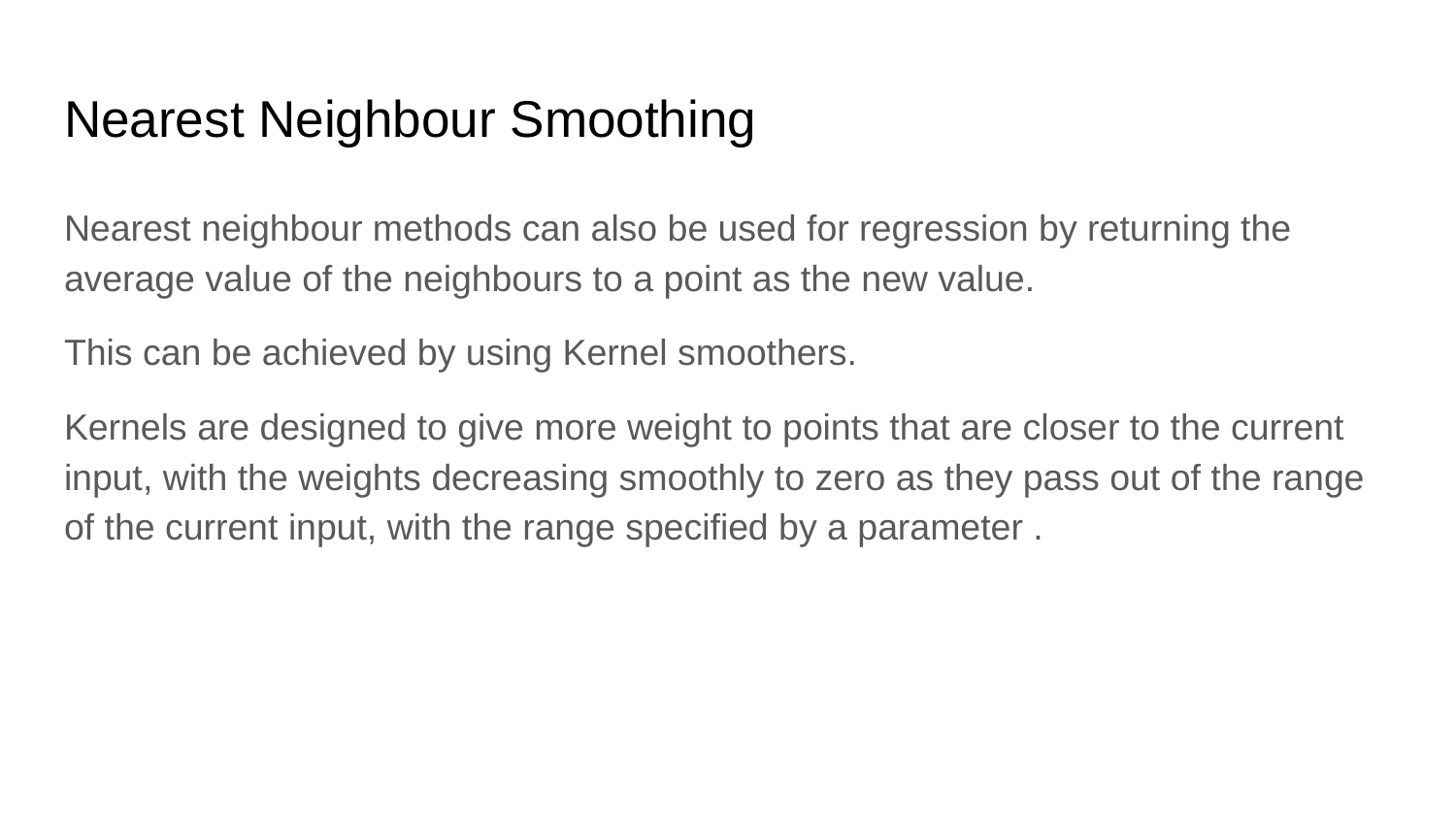

# Nearest Neighbour Smoothing
Nearest neighbour methods can also be used for regression by returning the average value of the neighbours to a point as the new value.
This can be achieved by using Kernel smoothers.
Kernels are designed to give more weight to points that are closer to the current input, with the weights decreasing smoothly to zero as they pass out of the range of the current input, with the range specified by a parameter .